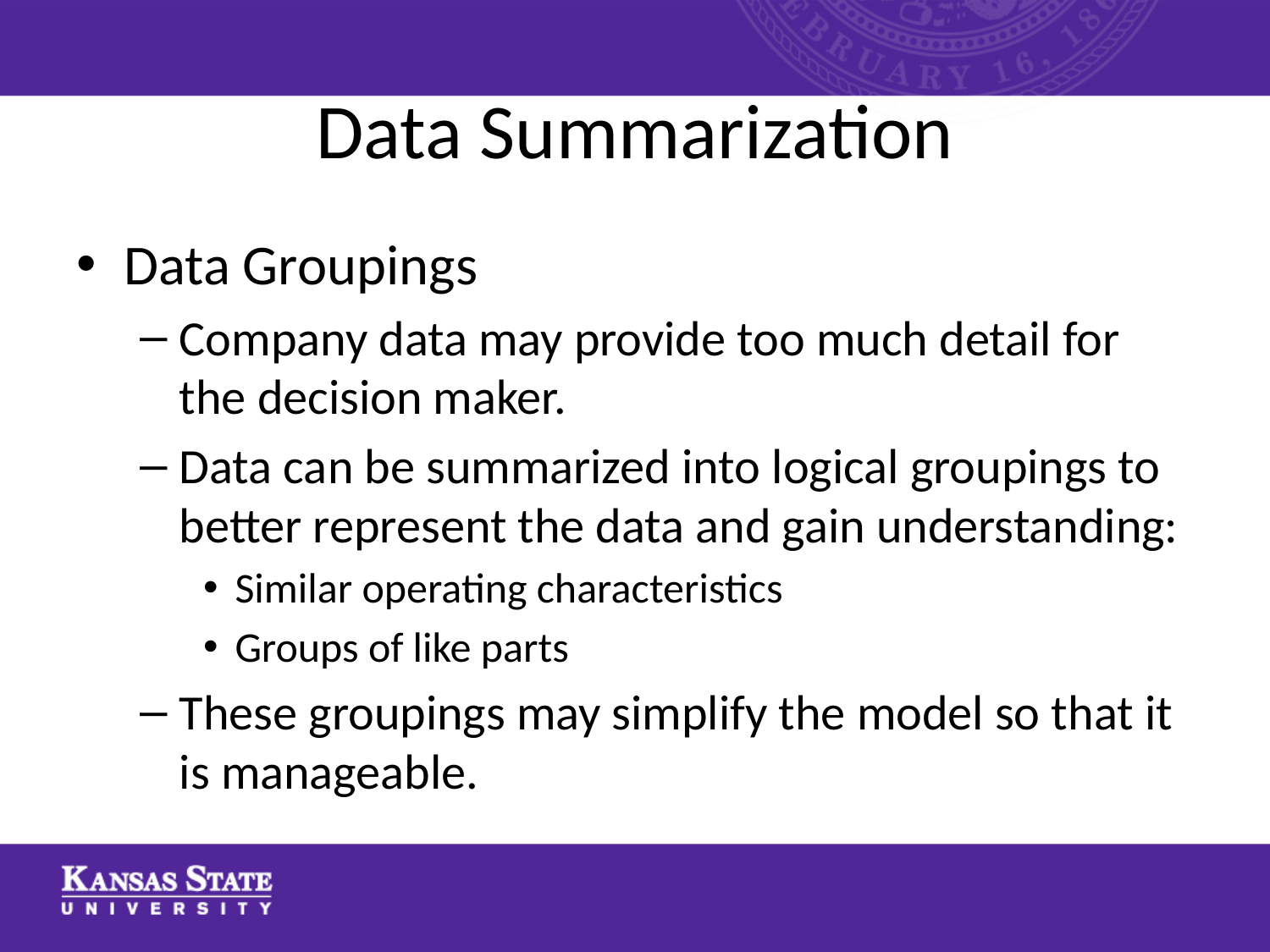

# Data Summarization
Data Groupings
Company data may provide too much detail for the decision maker.
Data can be summarized into logical groupings to better represent the data and gain understanding:
Similar operating characteristics
Groups of like parts
These groupings may simplify the model so that it is manageable.